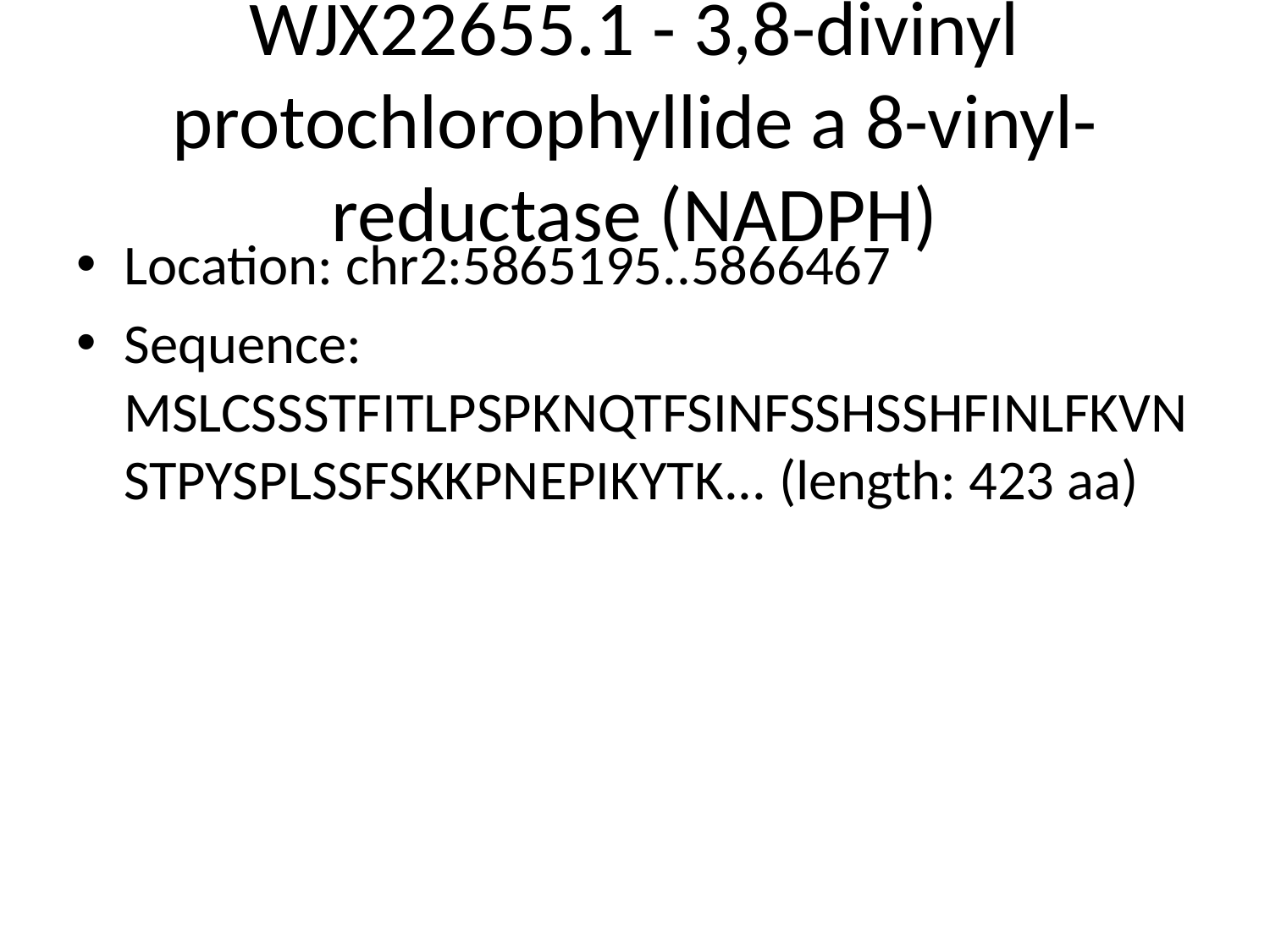

# WJX22655.1 - 3,8-divinyl protochlorophyllide a 8-vinyl-reductase (NADPH)
Location: chr2:5865195..5866467
Sequence: MSLCSSSTFITLPSPKNQTFSINFSSHSSHFINLFKVNSTPYSPLSSFSKKPNEPIKYTK... (length: 423 aa)